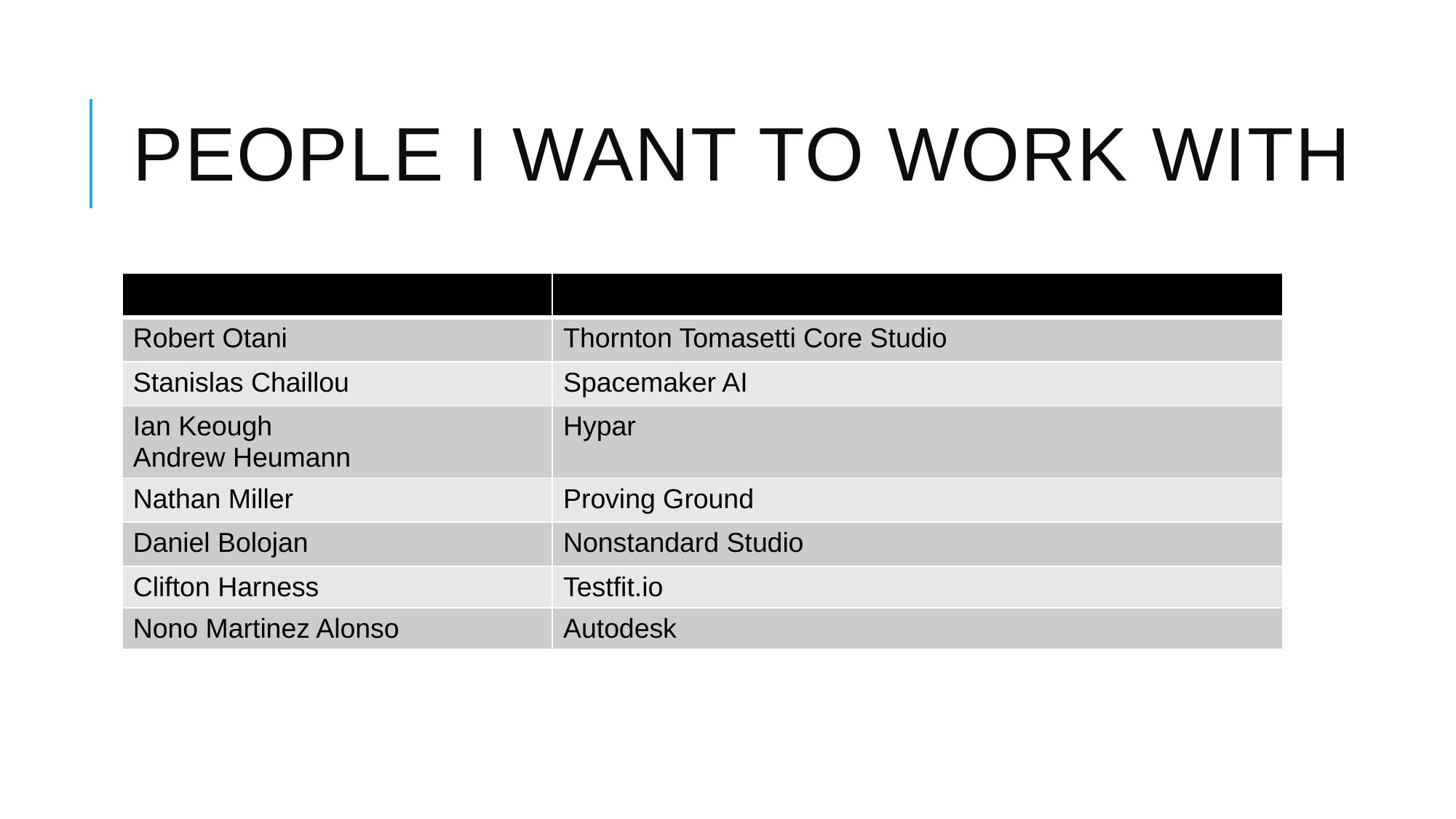

# PEOPLE I WANT TO WORK WITH
|  |  |
| --- | --- |
| Robert Otani | Thornton Tomasetti Core Studio |
| Stanislas Chaillou | Spacemaker AI |
| Ian Keough Andrew Heumann | Hypar |
| Nathan Miller | Proving Ground |
| Daniel Bolojan | Nonstandard Studio |
| Clifton Harness | Testfit.io |
| Nono Martinez Alonso | Autodesk |